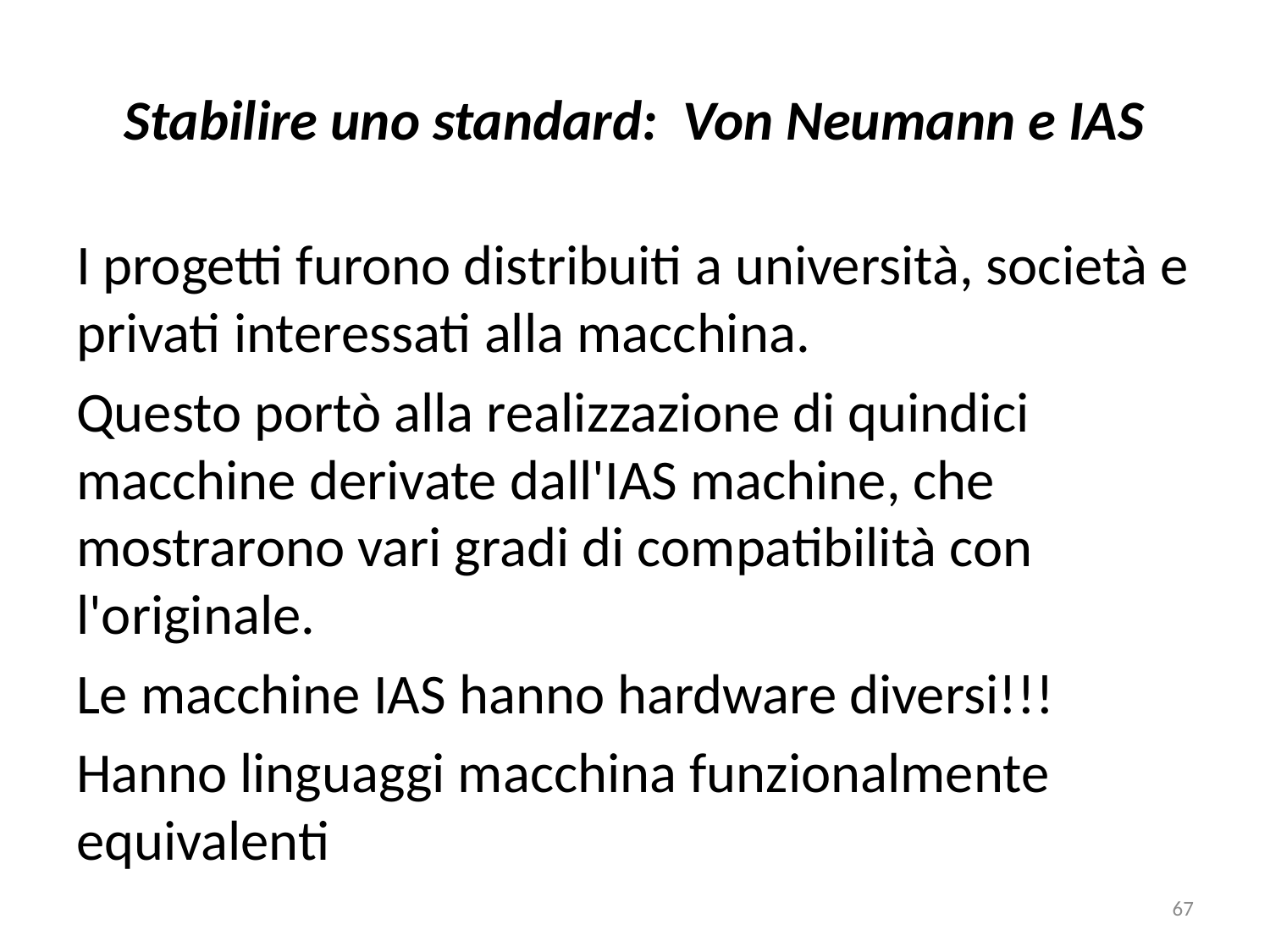

# Stabilire uno standard:  Von Neumann e IAS
I progetti furono distribuiti a università, società e privati interessati alla macchina.
Questo portò alla realizzazione di quindici macchine derivate dall'IAS machine, che mostrarono vari gradi di compatibilità con l'originale.
Le macchine IAS hanno hardware diversi!!!
Hanno linguaggi macchina funzionalmente equivalenti

67